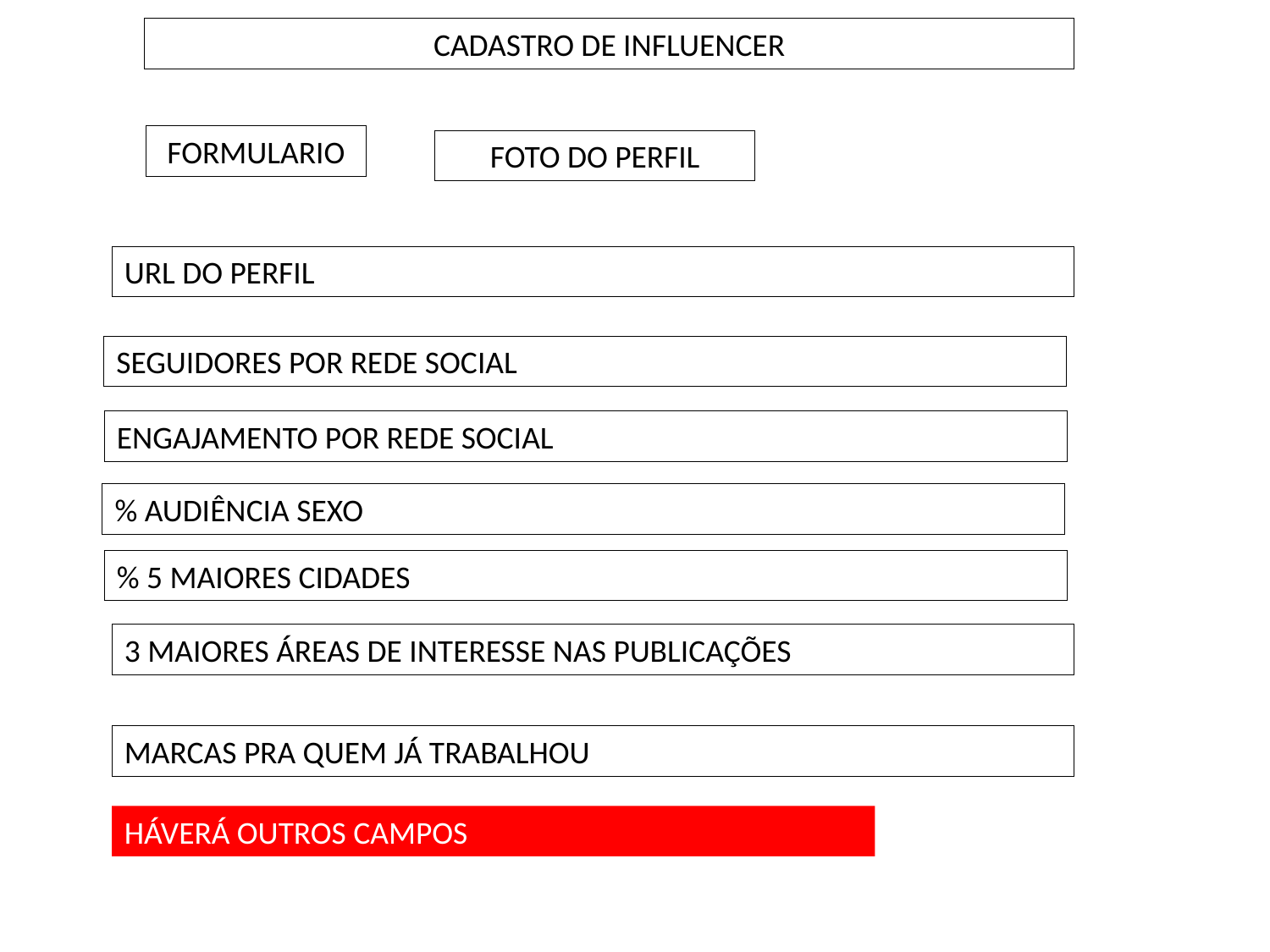

CADASTRO DE INFLUENCER
FORMULARIO
FOTO DO PERFIL
URL DO PERFIL
SEGUIDORES POR REDE SOCIAL
ENGAJAMENTO POR REDE SOCIAL
% AUDIÊNCIA SEXO
% 5 MAIORES CIDADES
3 MAIORES ÁREAS DE INTERESSE NAS PUBLICAÇÕES
MARCAS PRA QUEM JÁ TRABALHOU
HÁVERÁ OUTROS CAMPOS